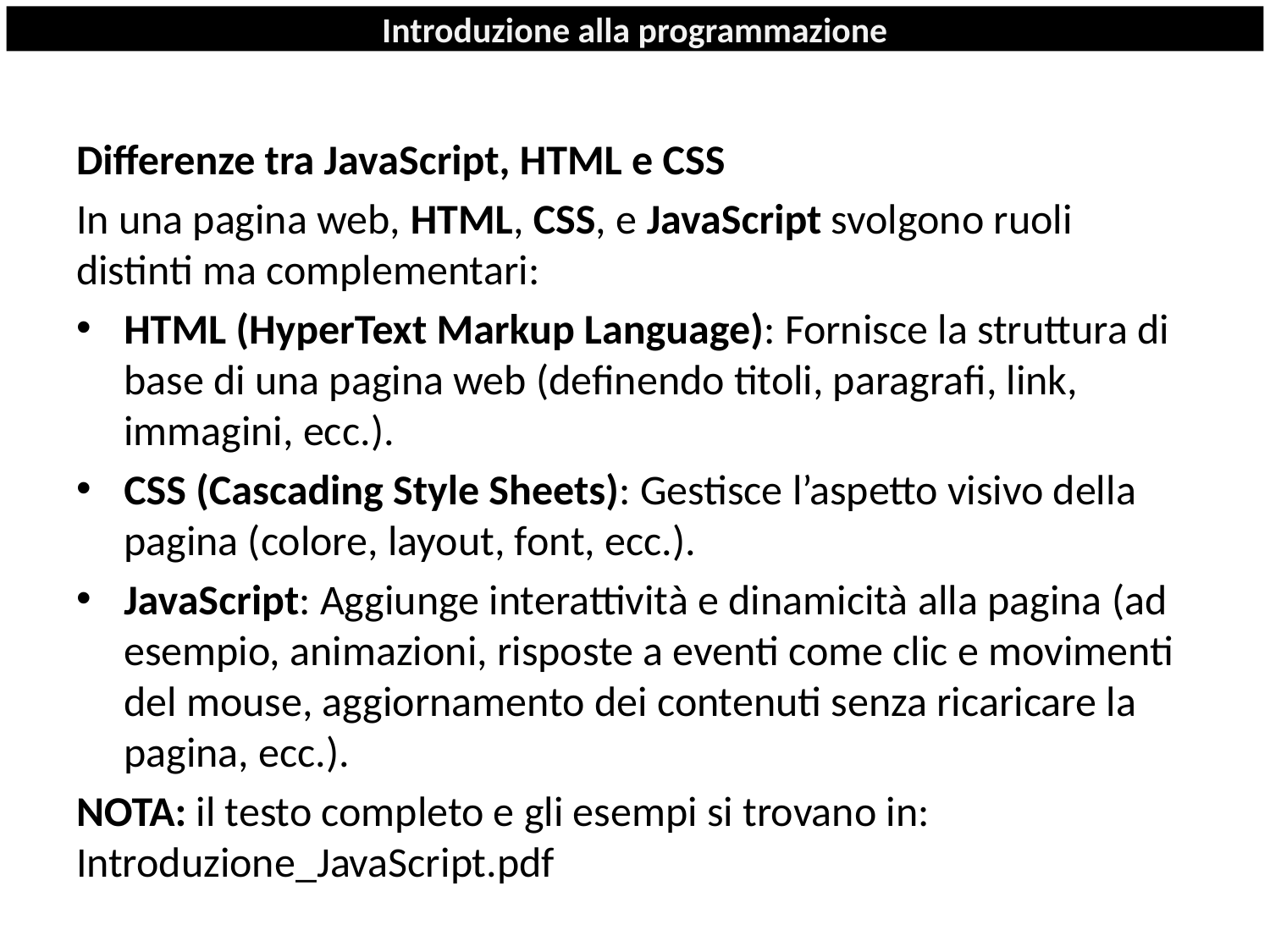

# Introduzione alla programmazione
Differenze tra JavaScript, HTML e CSS
In una pagina web, HTML, CSS, e JavaScript svolgono ruoli distinti ma complementari:
HTML (HyperText Markup Language): Fornisce la struttura di base di una pagina web (definendo titoli, paragrafi, link, immagini, ecc.).
CSS (Cascading Style Sheets): Gestisce l’aspetto visivo della pagina (colore, layout, font, ecc.).
JavaScript: Aggiunge interattività e dinamicità alla pagina (ad esempio, animazioni, risposte a eventi come clic e movimenti del mouse, aggiornamento dei contenuti senza ricaricare la pagina, ecc.).
NOTA: il testo completo e gli esempi si trovano in: Introduzione_JavaScript.pdf